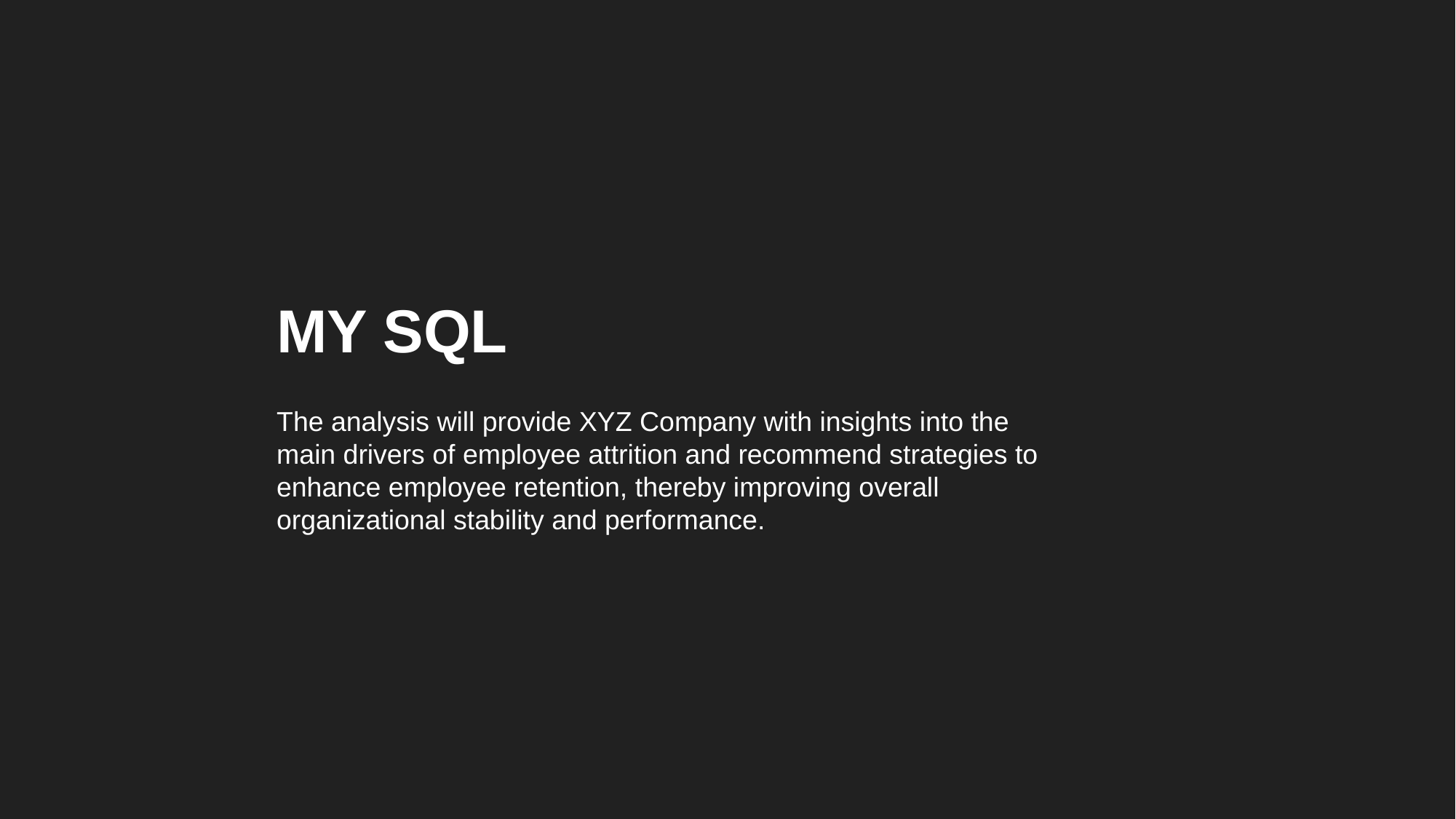

MY SQL
The analysis will provide XYZ Company with insights into the main drivers of employee attrition and recommend strategies to enhance employee retention, thereby improving overall organizational stability and performance.